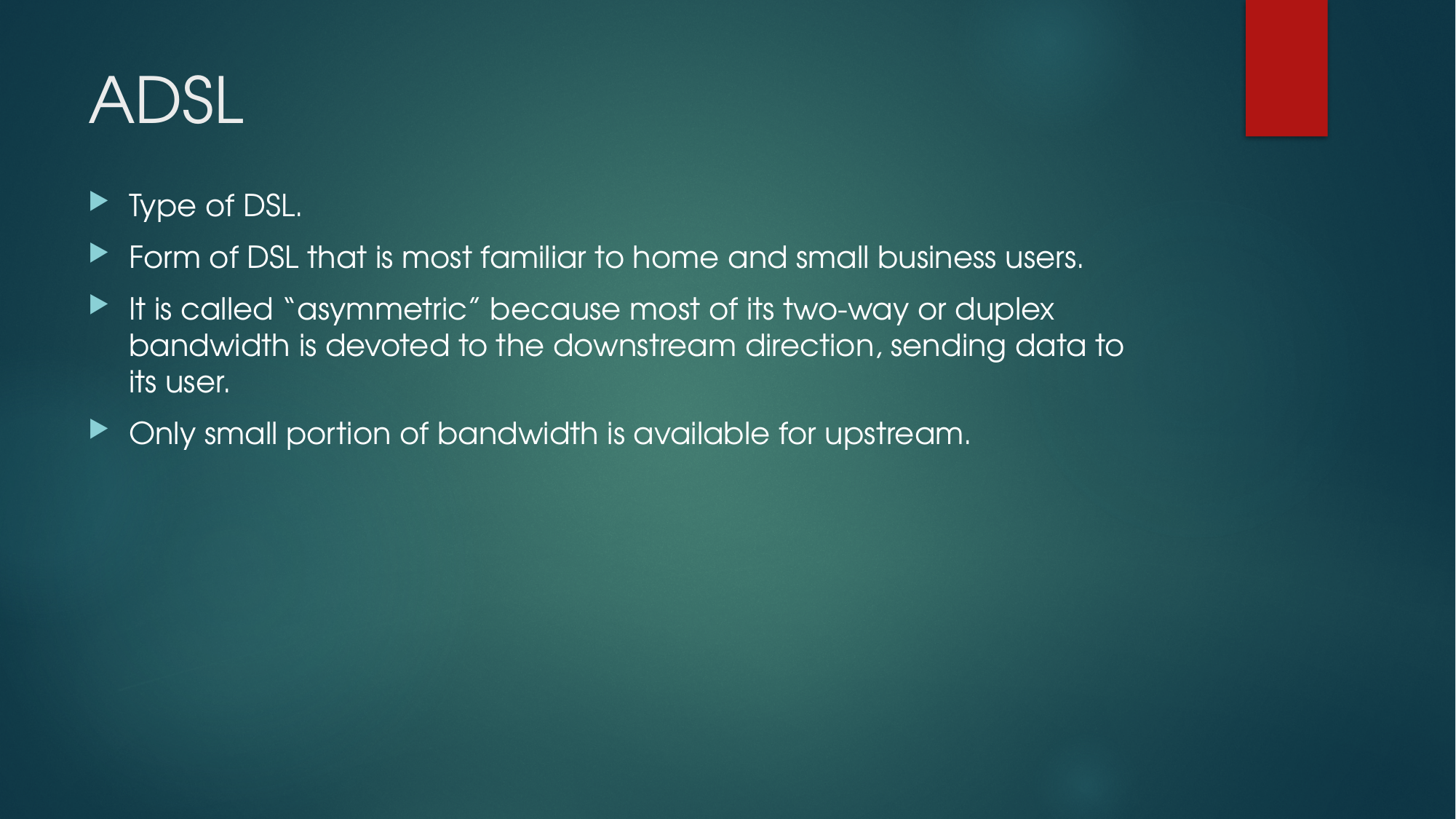

# ADSL
Type of DSL.
Form of DSL that is most familiar to home and small business users.
It is called “asymmetric” because most of its two-way or duplex bandwidth is devoted to the downstream direction, sending data to its user.
Only small portion of bandwidth is available for upstream.